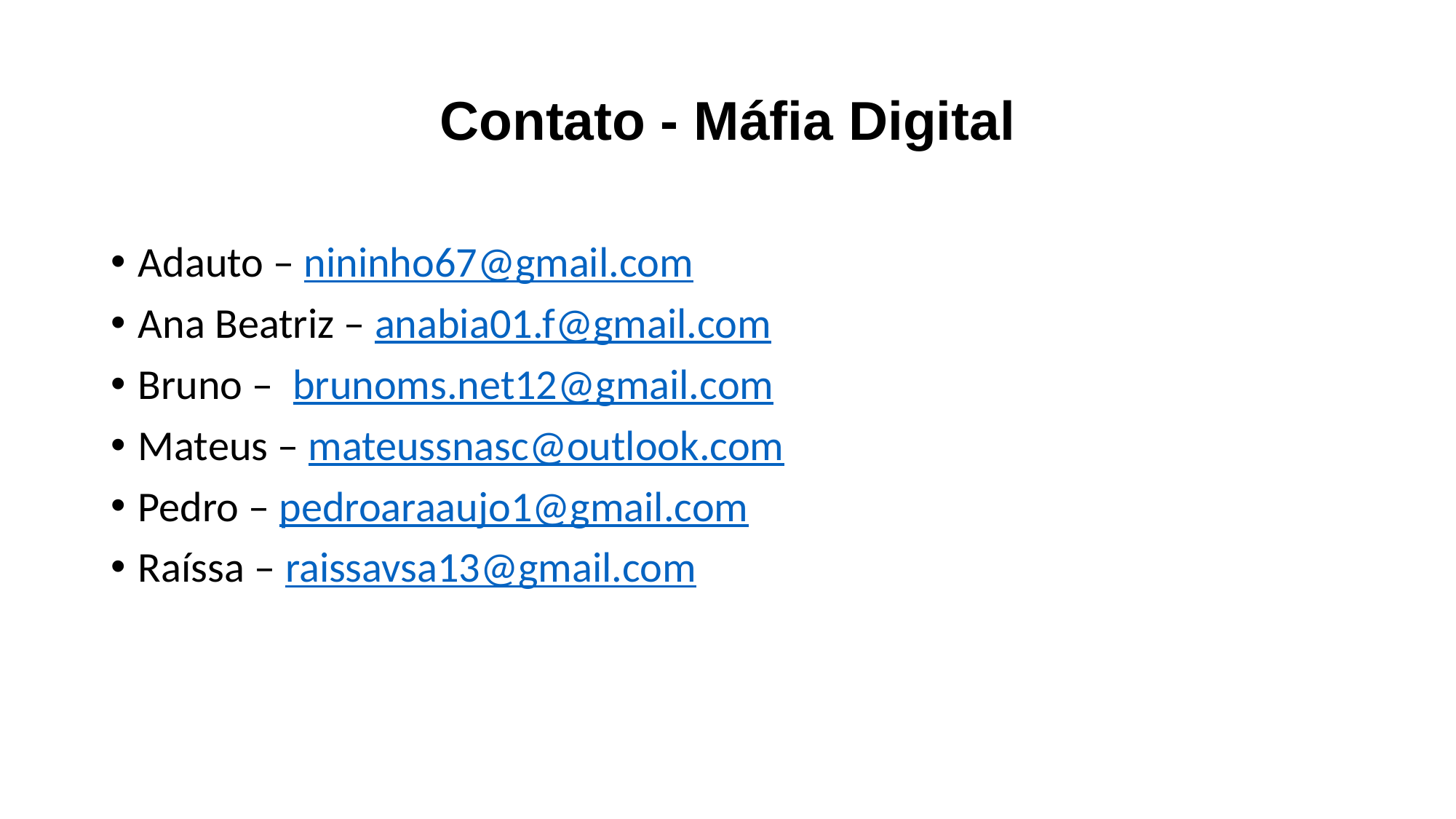

# Contato - Máfia Digital
Adauto – nininho67@gmail.com
Ana Beatriz – anabia01.f@gmail.com
Bruno –  brunoms.net12@gmail.com
Mateus – mateussnasc@outlook.com
Pedro – pedroaraaujo1@gmail.com
Raíssa – raissavsa13@gmail.com